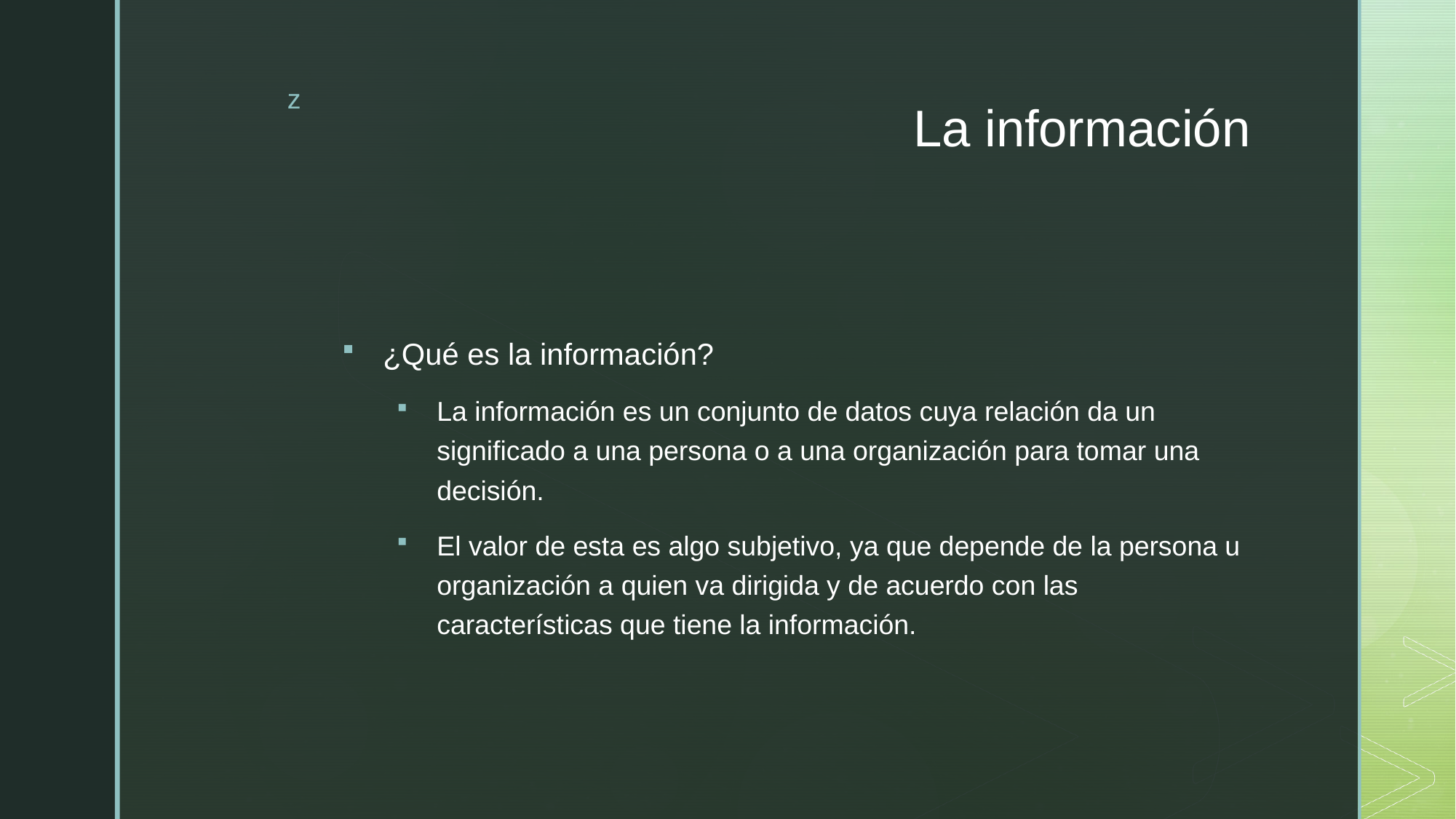

# La información
¿Qué es la información?
La información es un conjunto de datos cuya relación da un significado a una persona o a una organización para tomar una decisión.
El valor de esta es algo subjetivo, ya que depende de la persona u organización a quien va dirigida y de acuerdo con las características que tiene la información.